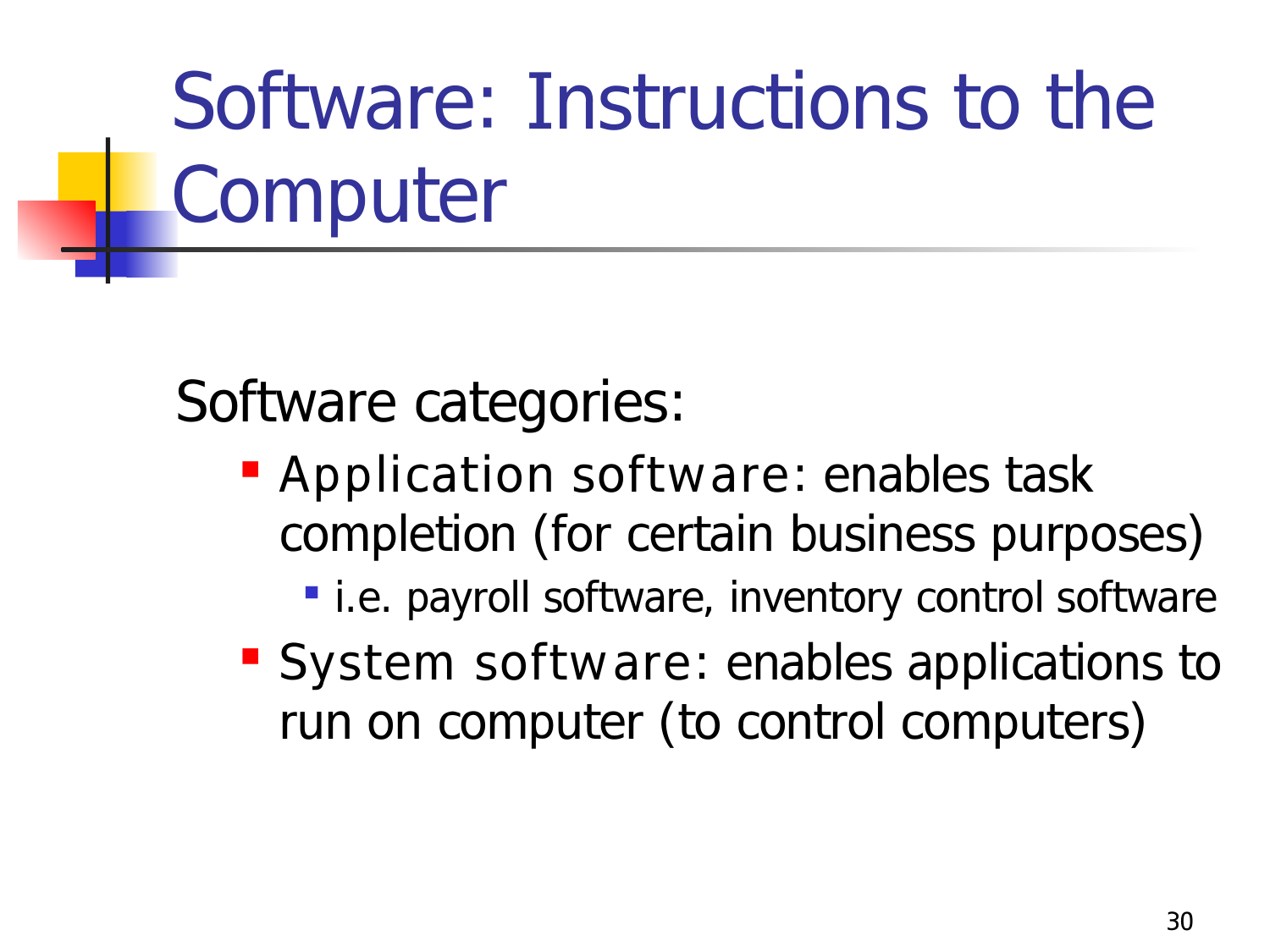

# Software: Instructions to the Computer

Software categories:
Application software: enables task completion (for certain business purposes)
i.e. payroll software, inventory control software
System software: enables applications to run on computer (to control computers)

30